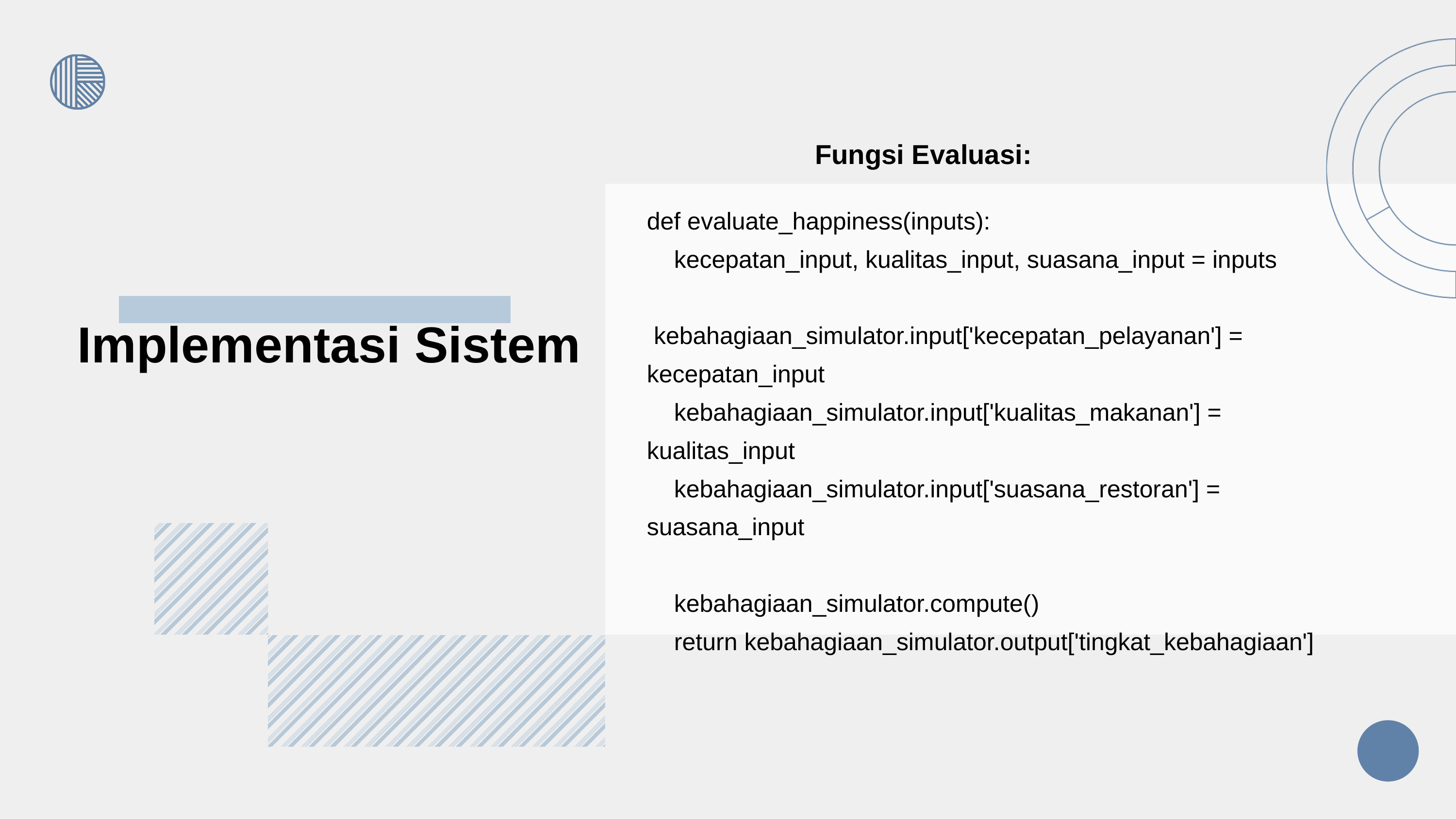

Fungsi Evaluasi:

def evaluate_happiness(inputs):
    kecepatan_input, kualitas_input, suasana_input = inputs

 kebahagiaan_simulator.input['kecepatan_pelayanan'] = kecepatan_input
    kebahagiaan_simulator.input['kualitas_makanan'] = kualitas_input
    kebahagiaan_simulator.input['suasana_restoran'] = suasana_input

    kebahagiaan_simulator.compute()
    return kebahagiaan_simulator.output['tingkat_kebahagiaan']

Implementasi Sistem